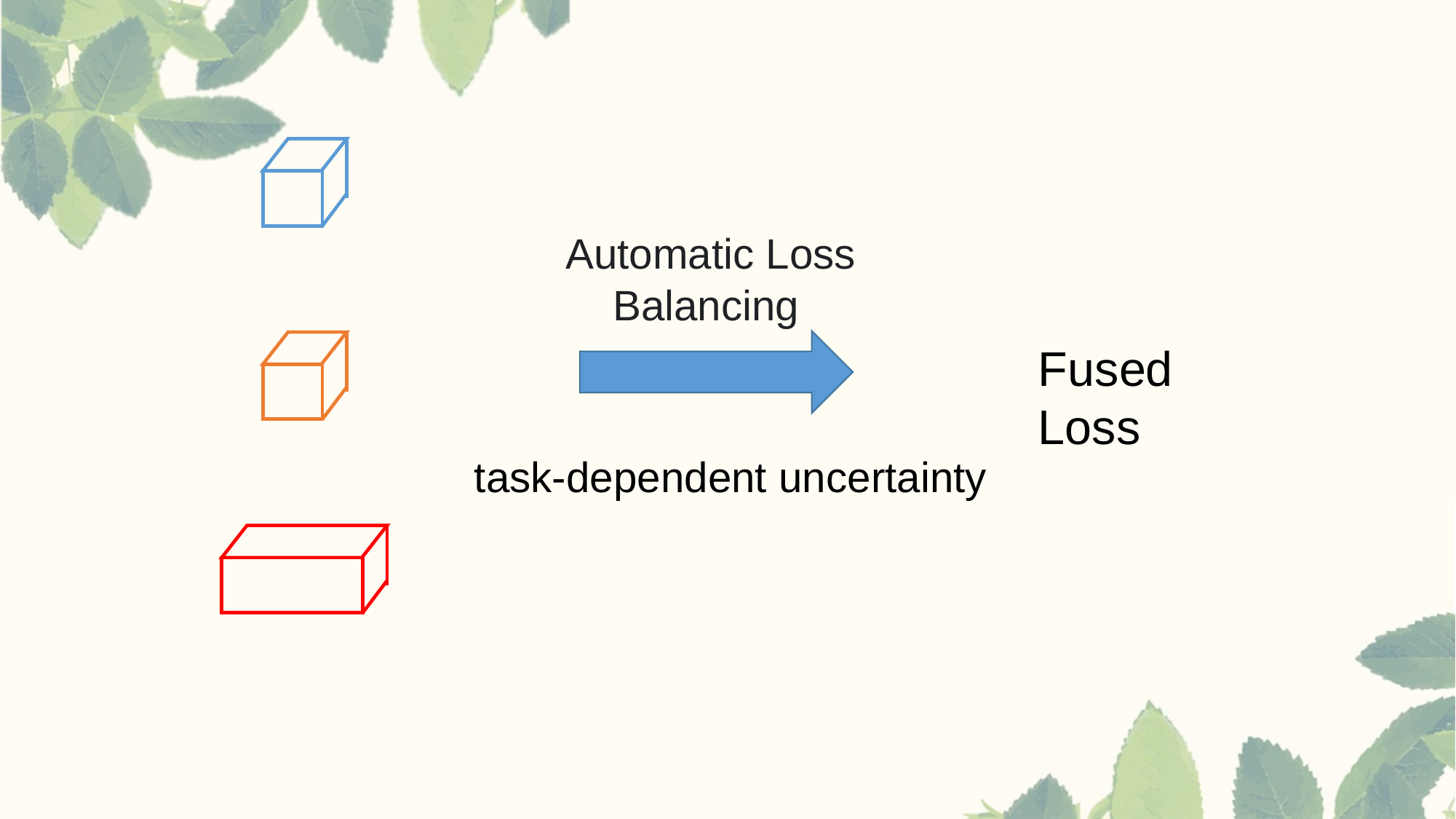

Automatic Loss
    Balancing

Fused Loss

task-dependent uncertainty